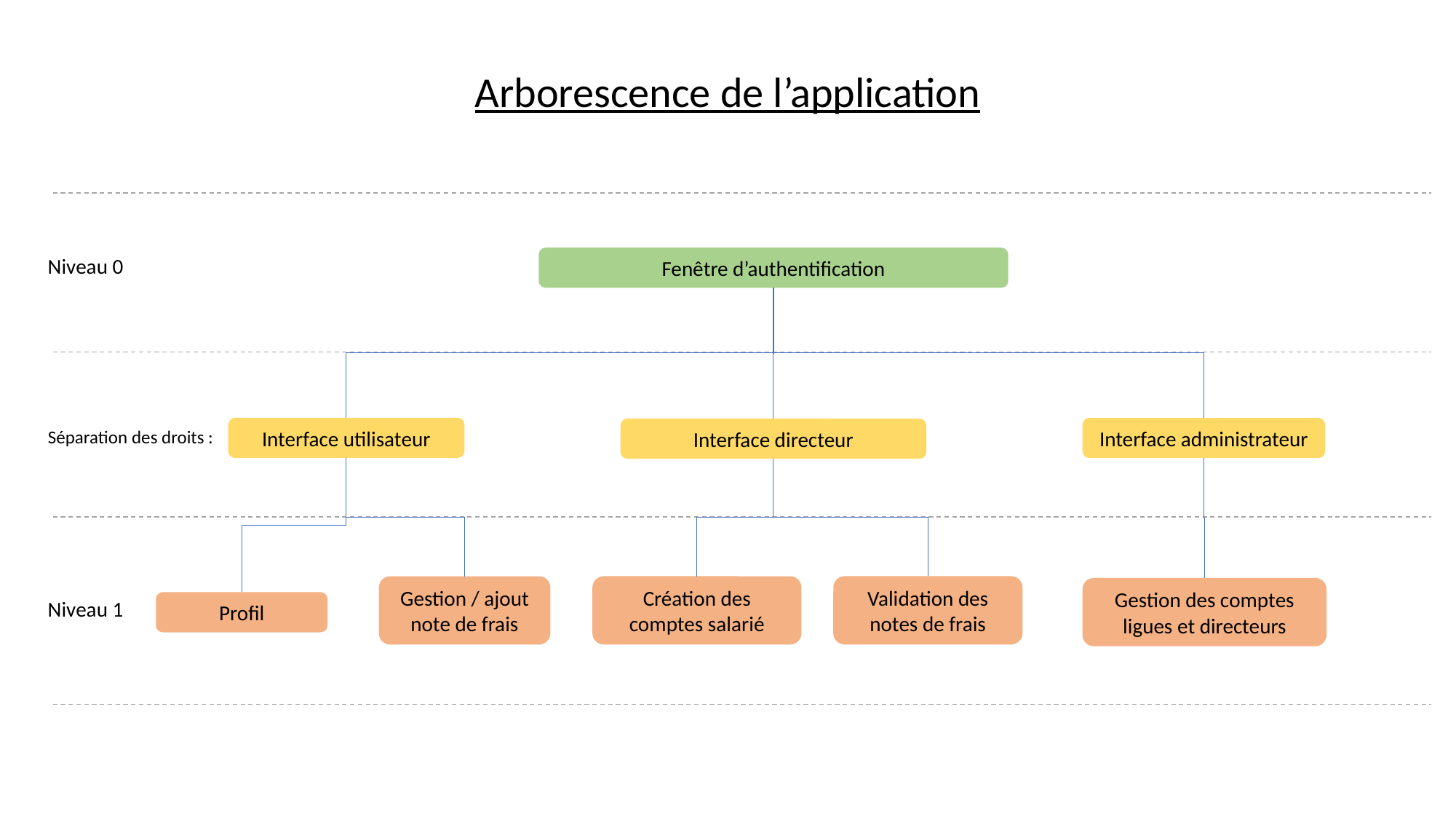

Arborescence de l’application
Niveau 0
Fenêtre d’authentification
Interface utilisateur
Interface administrateur
Interface directeur
Séparation des droits :
Validation des notes de frais
Création des comptes salarié
Gestion / ajout note de frais
Gestion des comptes ligues et directeurs
Niveau 1
Profil